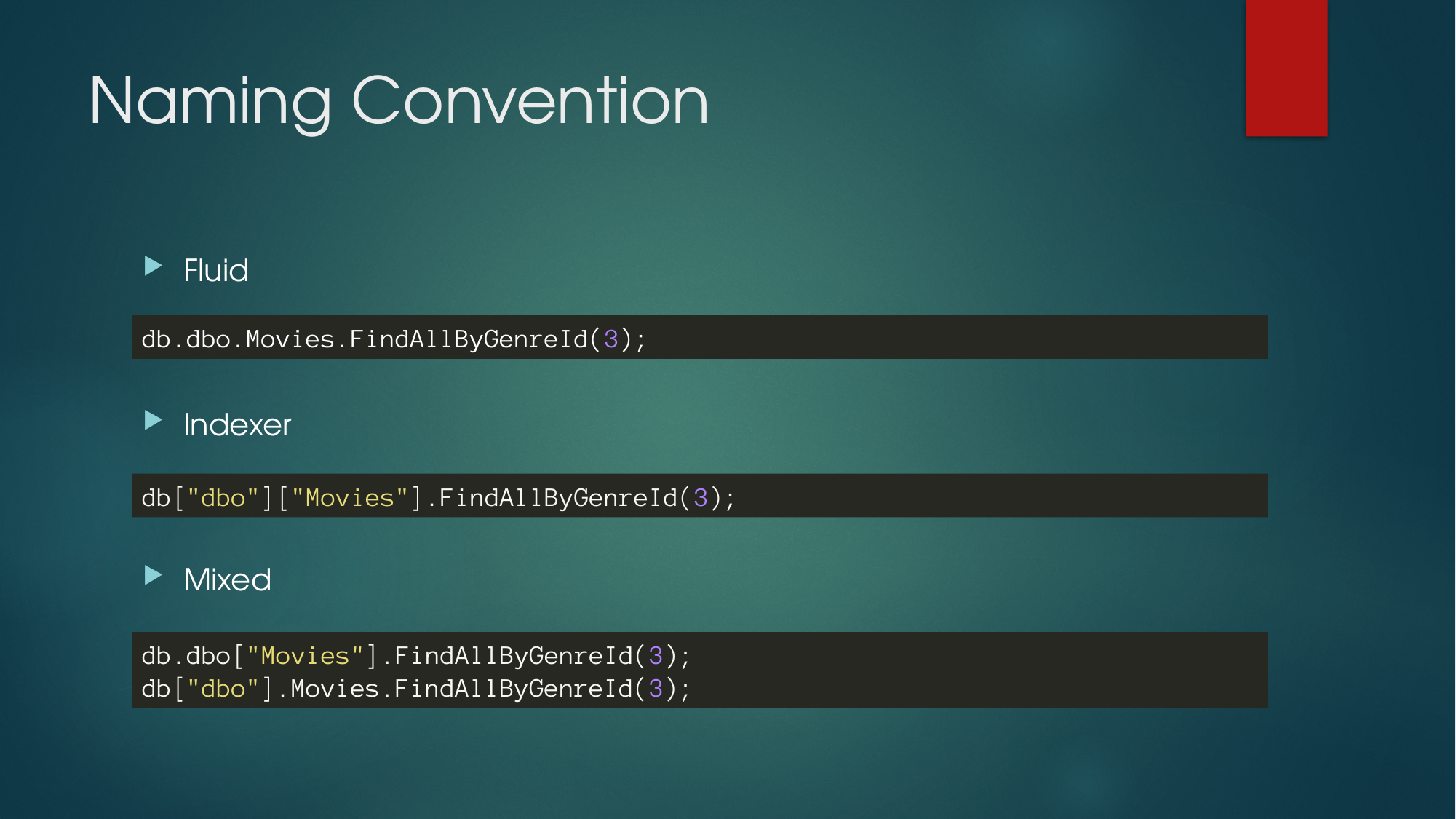

# Naming Convention
Fluid

Indexer

Mixed

db.dbo.Movies.FindAllByGenreId(3);
db["dbo"]["Movies"].FindAllByGenreId(3);
db.dbo["Movies"].FindAllByGenreId(3);
db["dbo"].Movies.FindAllByGenreId(3);